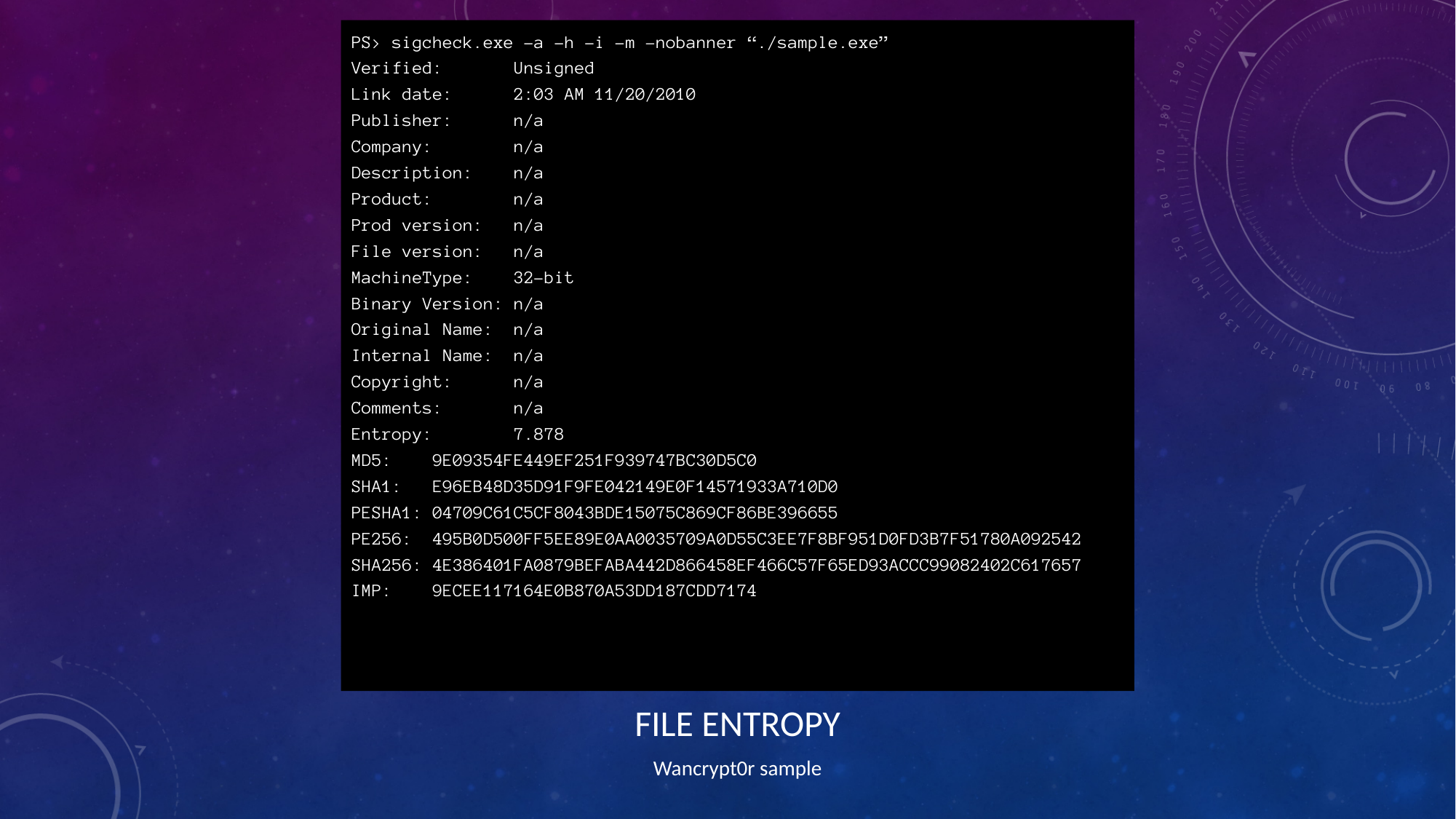

PS> sigcheck.exe -a -h -i -m –nobanner “./sample.exe”
Verified:       Unsigned
Link date:      2:03 AM 11/20/2010
Publisher:      n/a
Company:        n/a
Description:    n/a
Product:        n/a
Prod version:   n/a
File version:   n/a
MachineType:    32-bit
Binary Version: n/a
Original Name:  n/a
Internal Name:  n/a
Copyright:      n/a
Comments:       n/a
Entropy:        7.878
MD5:    9E09354FE449EF251F939747BC30D5C0
SHA1:   E96EB48D35D91F9FE042149E0F14571933A710D0
PESHA1: 04709C61C5CF8043BDE15075C869CF86BE396655
PE256:  495B0D500FF5EE89E0AA0035709A0D55C3EE7F8BF951D0FD3B7F51780A092542
SHA256: 4E386401FA0879BEFABA442D866458EF466C57F65ED93ACCC99082402C617657
IMP:    9ECEE117164E0B870A53DD187CDD7174
# File Entropy
Wancrypt0r sample